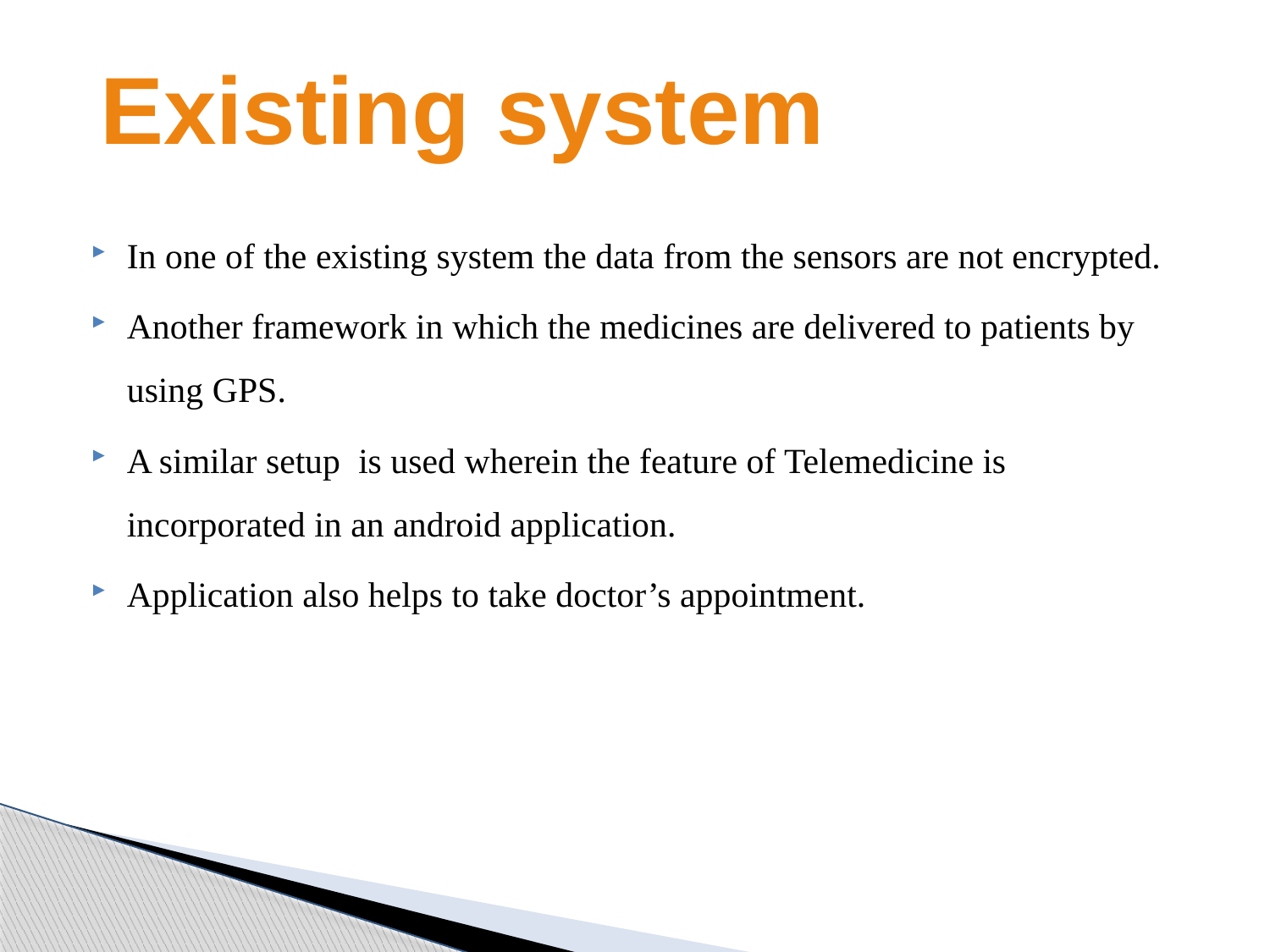

Existing system
In one of the existing system the data from the sensors are not encrypted.
Another framework in which the medicines are delivered to patients by using GPS.
A similar setup  is used wherein the feature of Telemedicine is incorporated in an android application.
Application also helps to take doctor’s appointment.